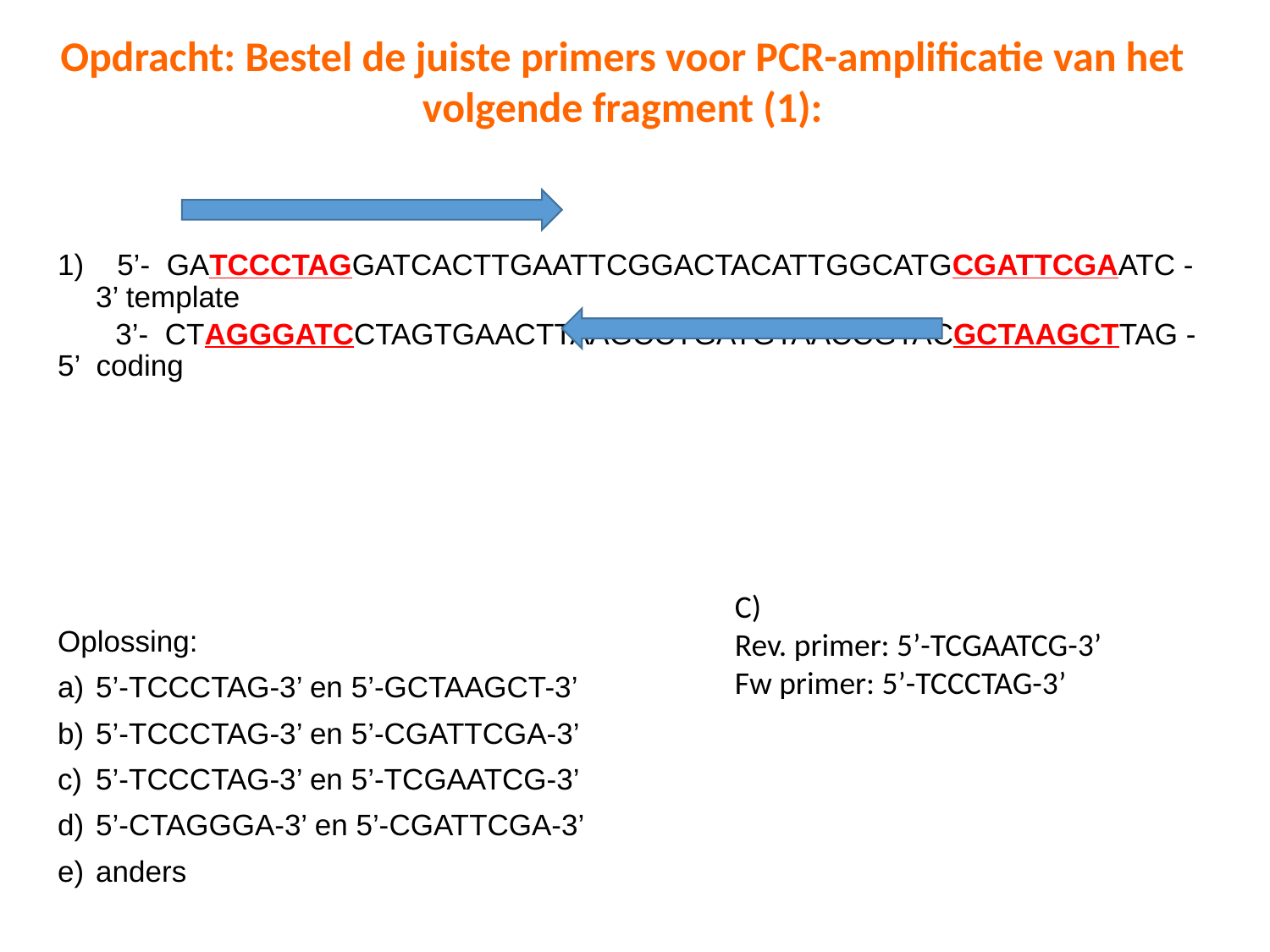

Opdracht: Bestel de juiste primers voor PCR-amplificatie van het volgende fragment (1):

1)    5’-  GATCCCTAGGATCACTTGAATTCGGACTACATTGGCATGCGATTCGAATC -3’ template
       3’-  CTAGGGATCCTAGTGAACTTAAGCCTGATGTAACCGTACGCTAAGCTTAG -5’  coding

Rev. primer: 5’-TCGAATCG-3’
Fw primer: 5’-TCCCTAG-3’

Oplossing:
5’-TCCCTAG-3’ en 5’-GCTAAGCT-3’
5’-TCCCTAG-3’ en 5’-CGATTCGA-3’
5’-TCCCTAG-3’ en 5’-TCGAATCG-3’
5’-CTAGGGA-3’ en 5’-CGATTCGA-3’
anders

C)
Rev. primer: 5’-TCGAATCG-3’
Fw primer: 5’-TCCCTAG-3’